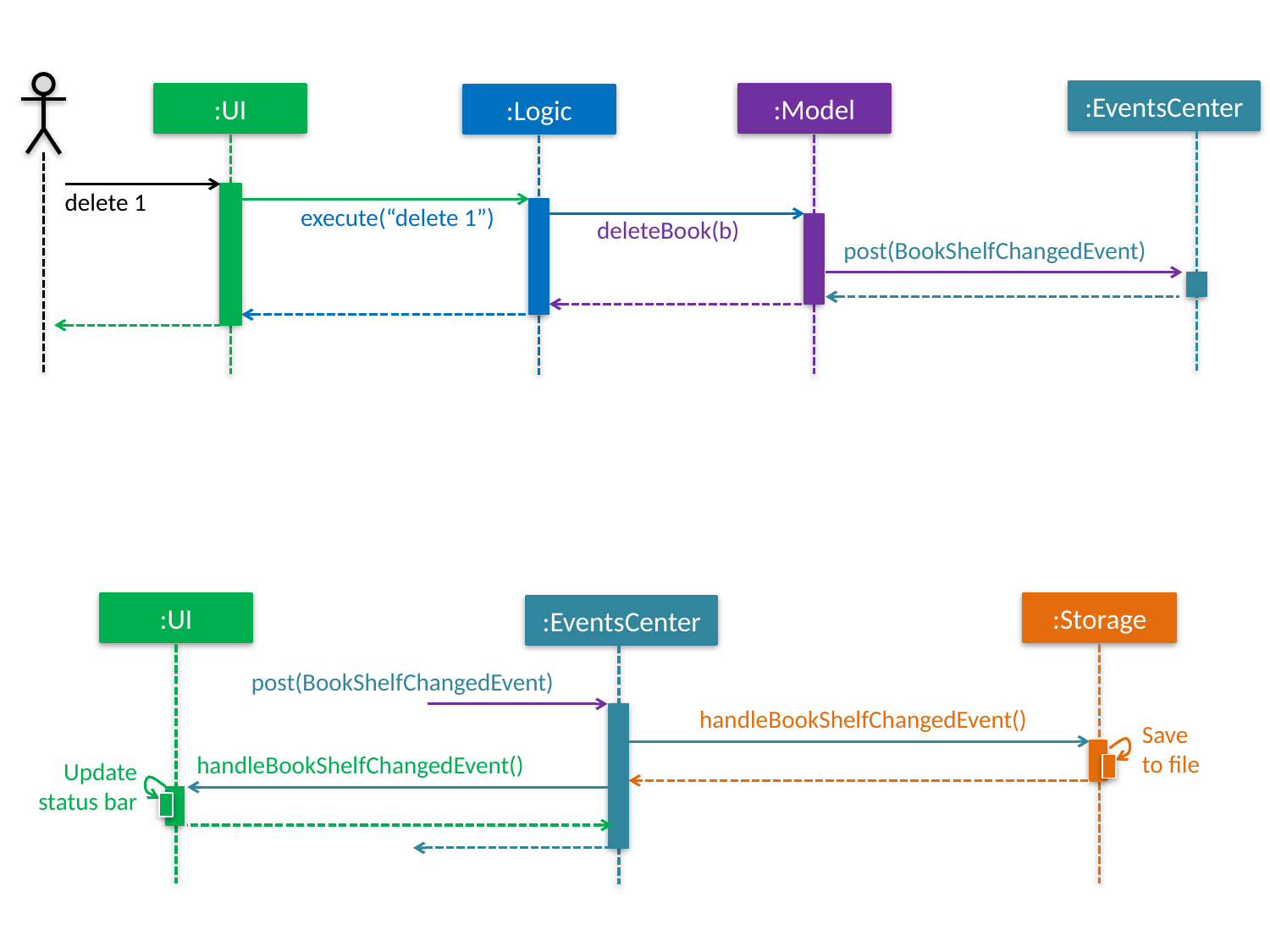

:EventsCenter
:UI
:Model
:Logic

delete 1

execute(“delete 1”)

deleteBook(b)
post(BookShelfChangedEvent)

:UI
:Storage
:EventsCenter
post(BookShelfChangedEvent)
handleBookShelfChangedEvent()

Save
to file

handleBookShelfChangedEvent()
Update status bar